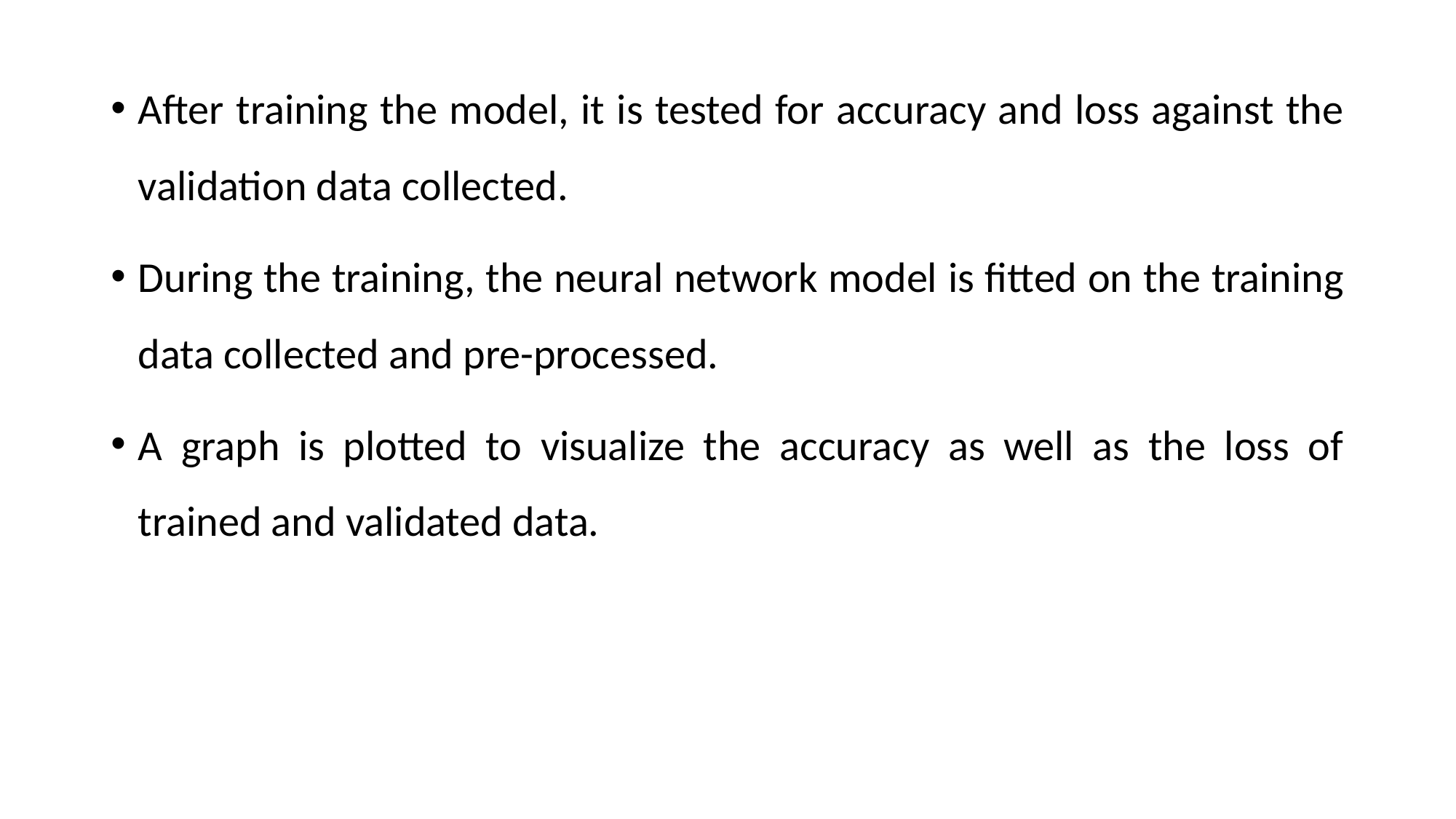

After training the model, it is tested for accuracy and loss against the validation data collected.
During the training, the neural network model is fitted on the training data collected and pre-processed.
A graph is plotted to visualize the accuracy as well as the loss of trained and validated data.